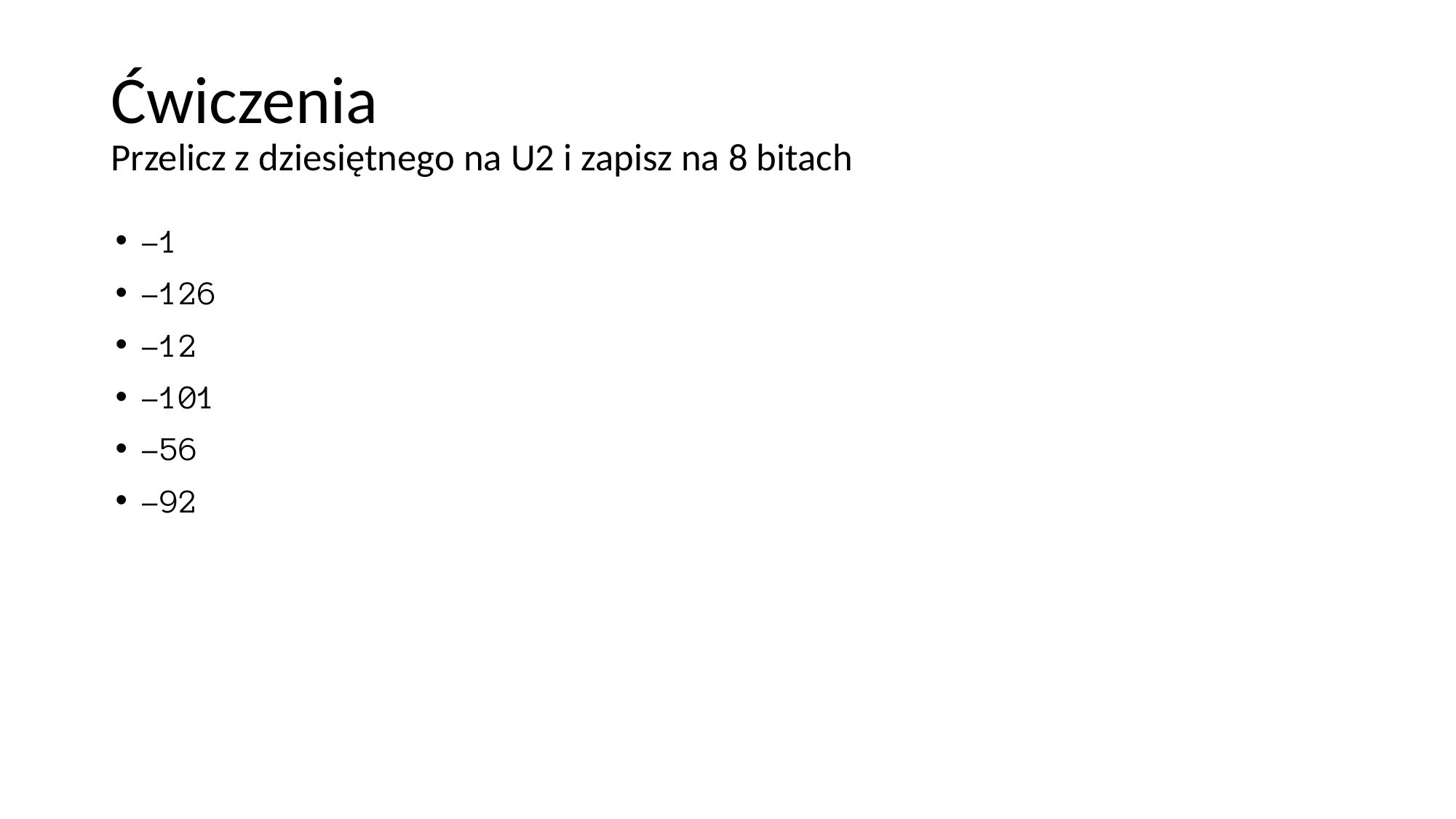

# Ćwiczenia Przelicz z dziesiętnego na U2 i zapisz na 8 bitach
-1
-126
-12
-101
-56
-92